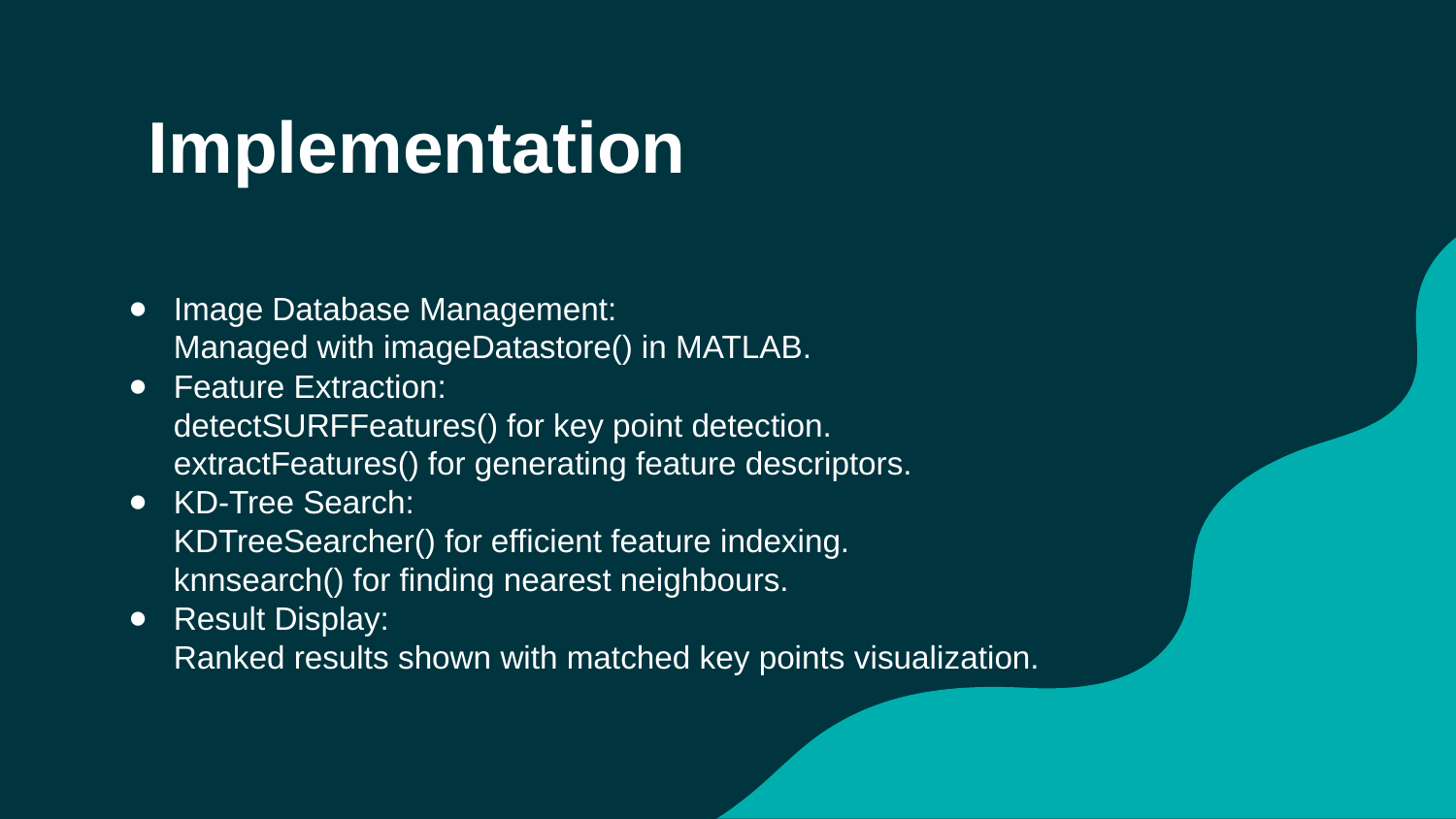

# Implementation
Image Database Management:
Managed with imageDatastore() in MATLAB.
Feature Extraction:
detectSURFFeatures() for key point detection.
extractFeatures() for generating feature descriptors.
KD-Tree Search:
KDTreeSearcher() for efficient feature indexing.
knnsearch() for finding nearest neighbours.
Result Display:
Ranked results shown with matched key points visualization.